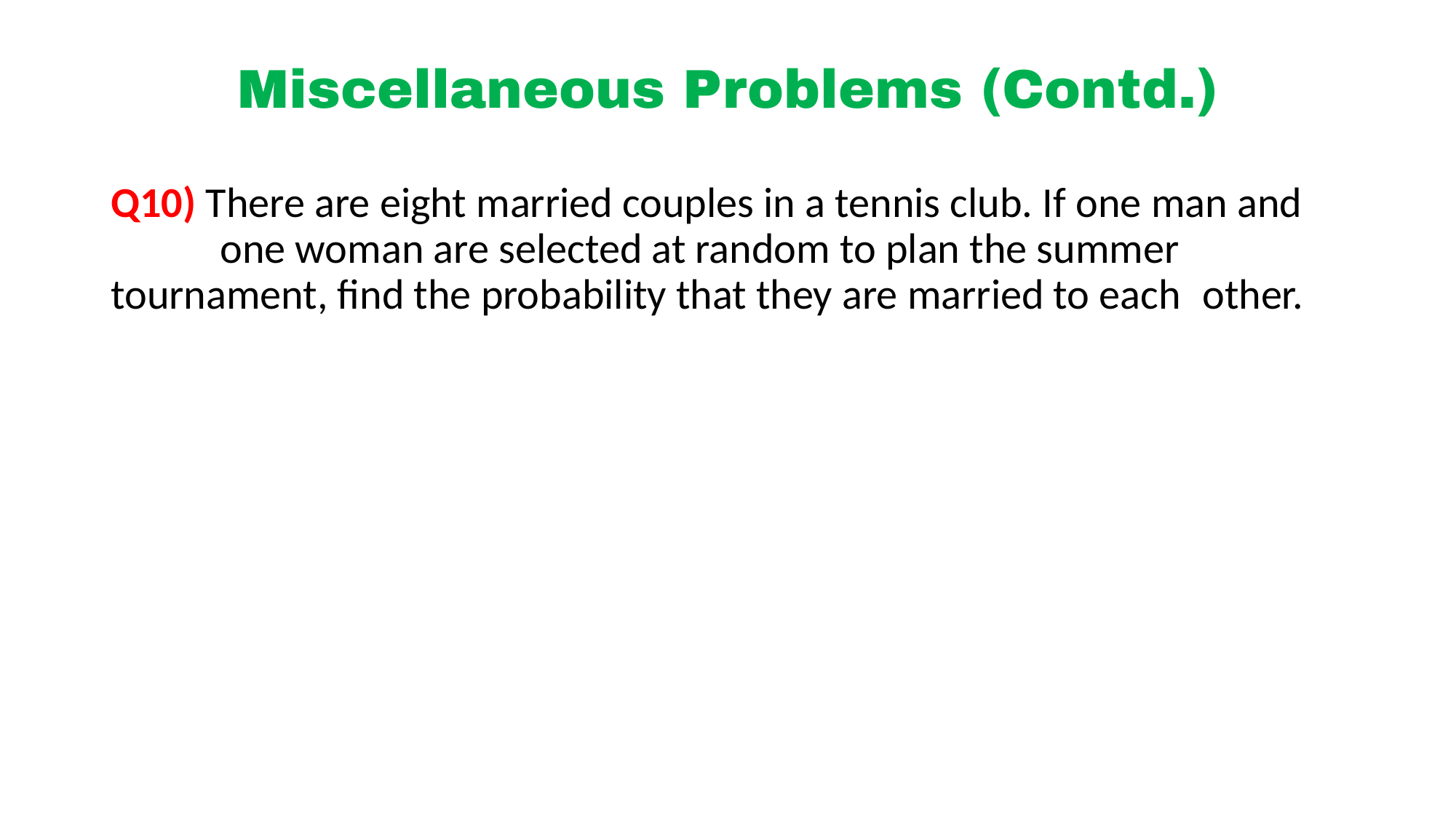

# Miscellaneous Problems (Contd.)
Q10) There are eight married couples in a tennis club. If one man and 	one woman are selected at random to plan the summer 	tournament, find the probability that they are married to each 	other.